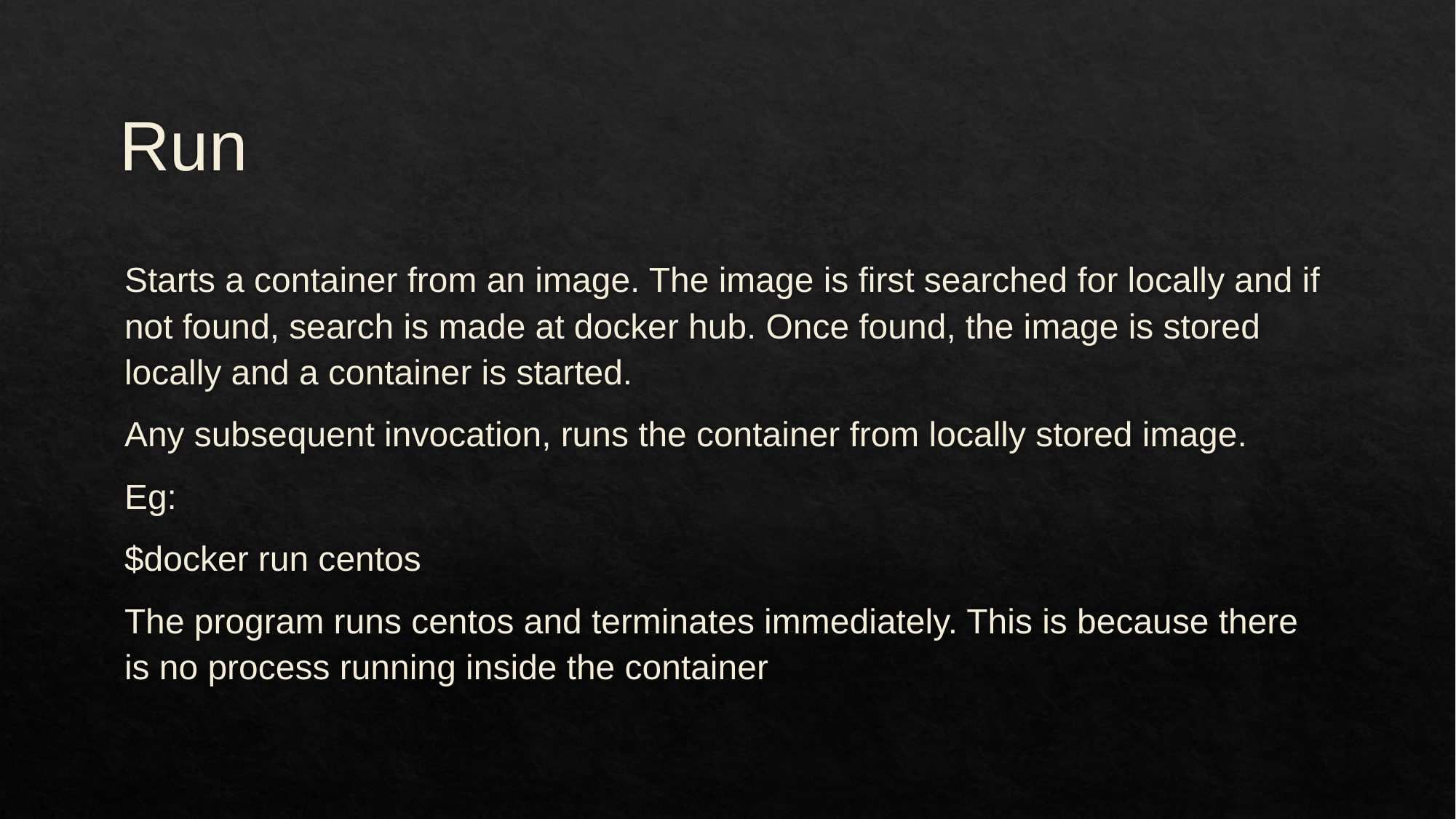

# Run
Starts a container from an image. The image is first searched for locally and if not found, search is made at docker hub. Once found, the image is stored locally and a container is started.
Any subsequent invocation, runs the container from locally stored image.
Eg:
$docker run centos
The program runs centos and terminates immediately. This is because there is no process running inside the container